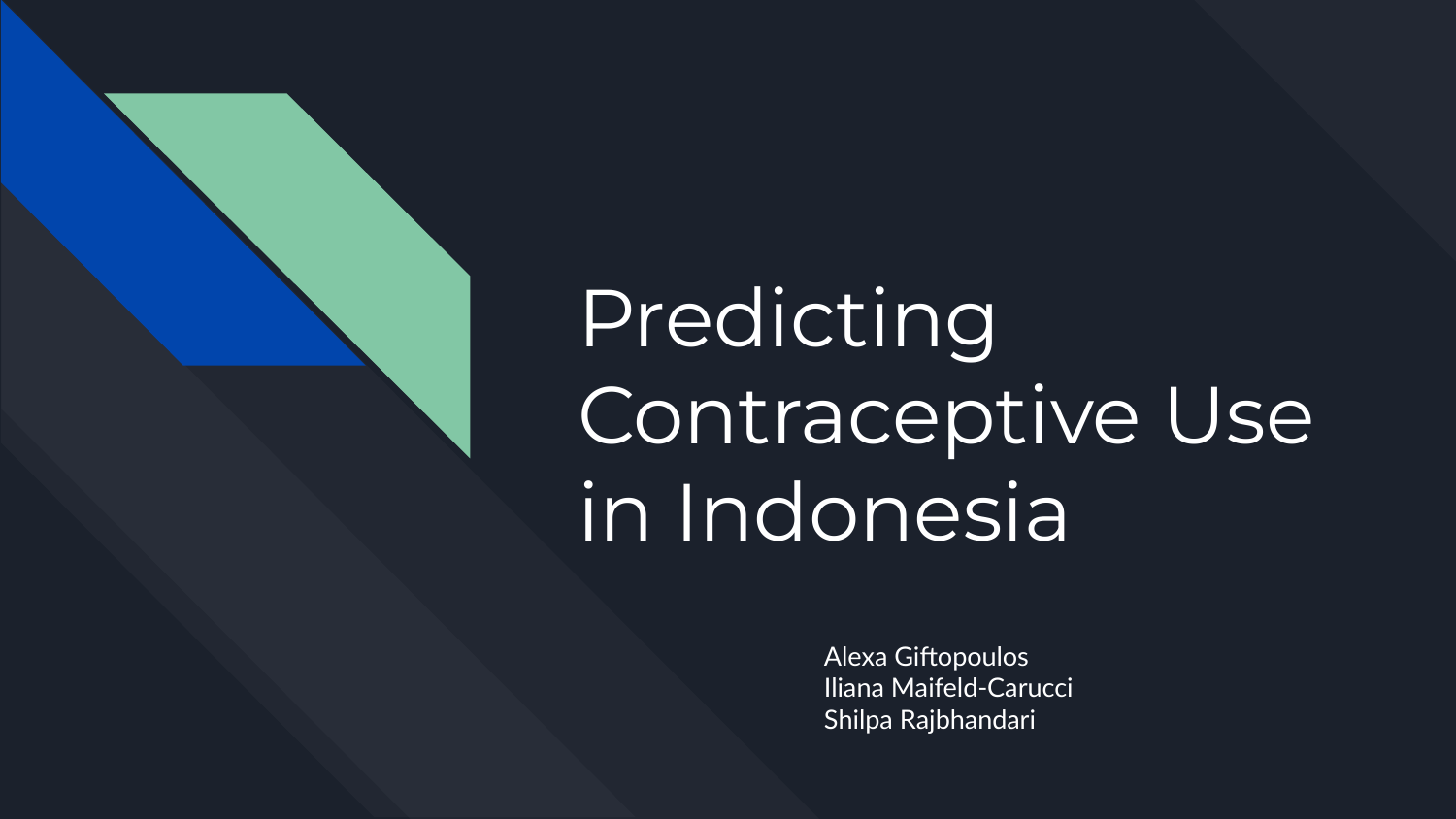

# Predicting Contraceptive Use in Indonesia
Alexa Giftopoulos
Iliana Maifeld-Carucci
Shilpa Rajbhandari